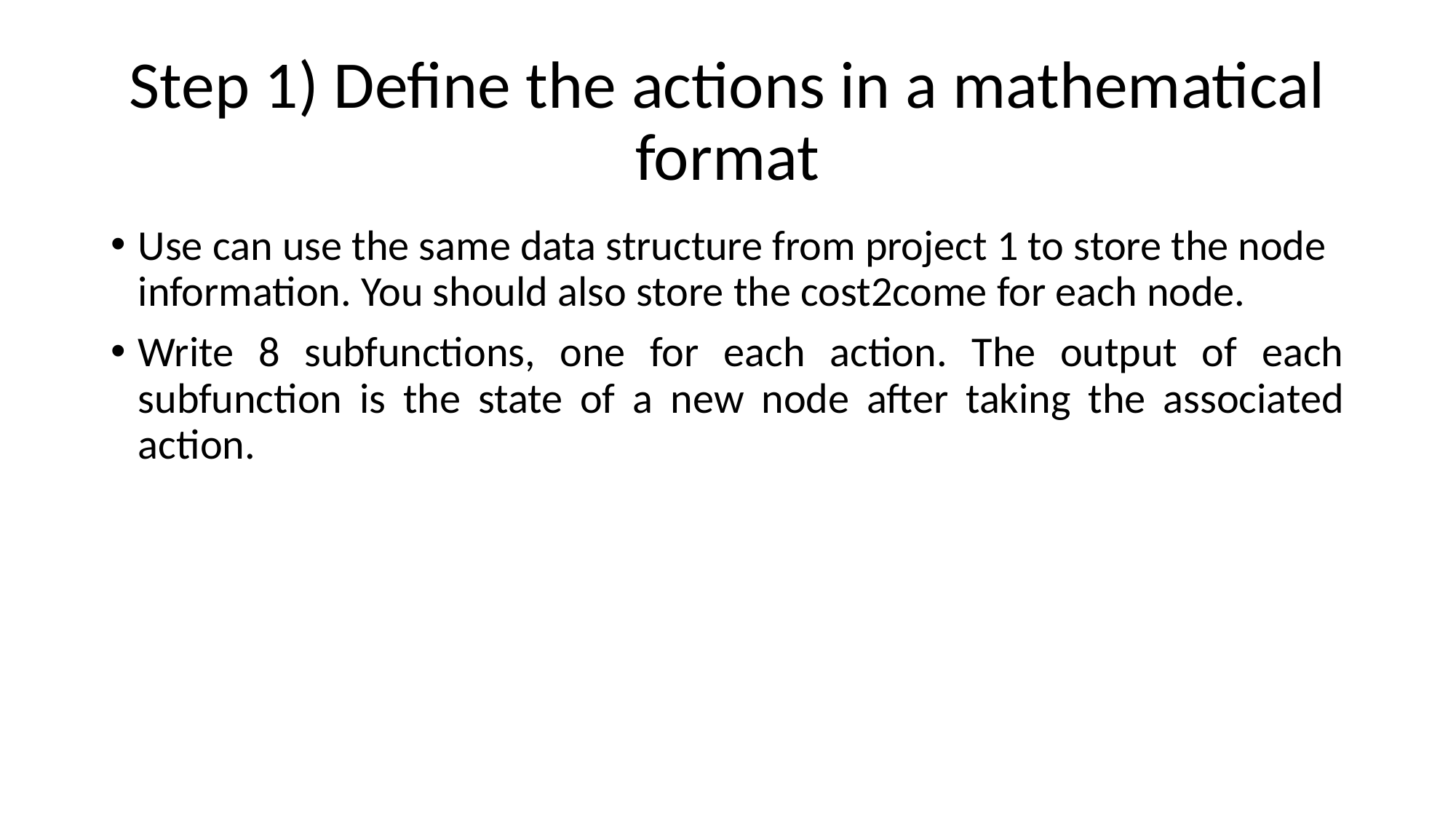

# Step 1) Define the actions in a mathematical format
Use can use the same data structure from project 1 to store the node information. You should also store the cost2come for each node.
Write 8 subfunctions, one for each action. The output of each subfunction is the state of a new node after taking the associated action.